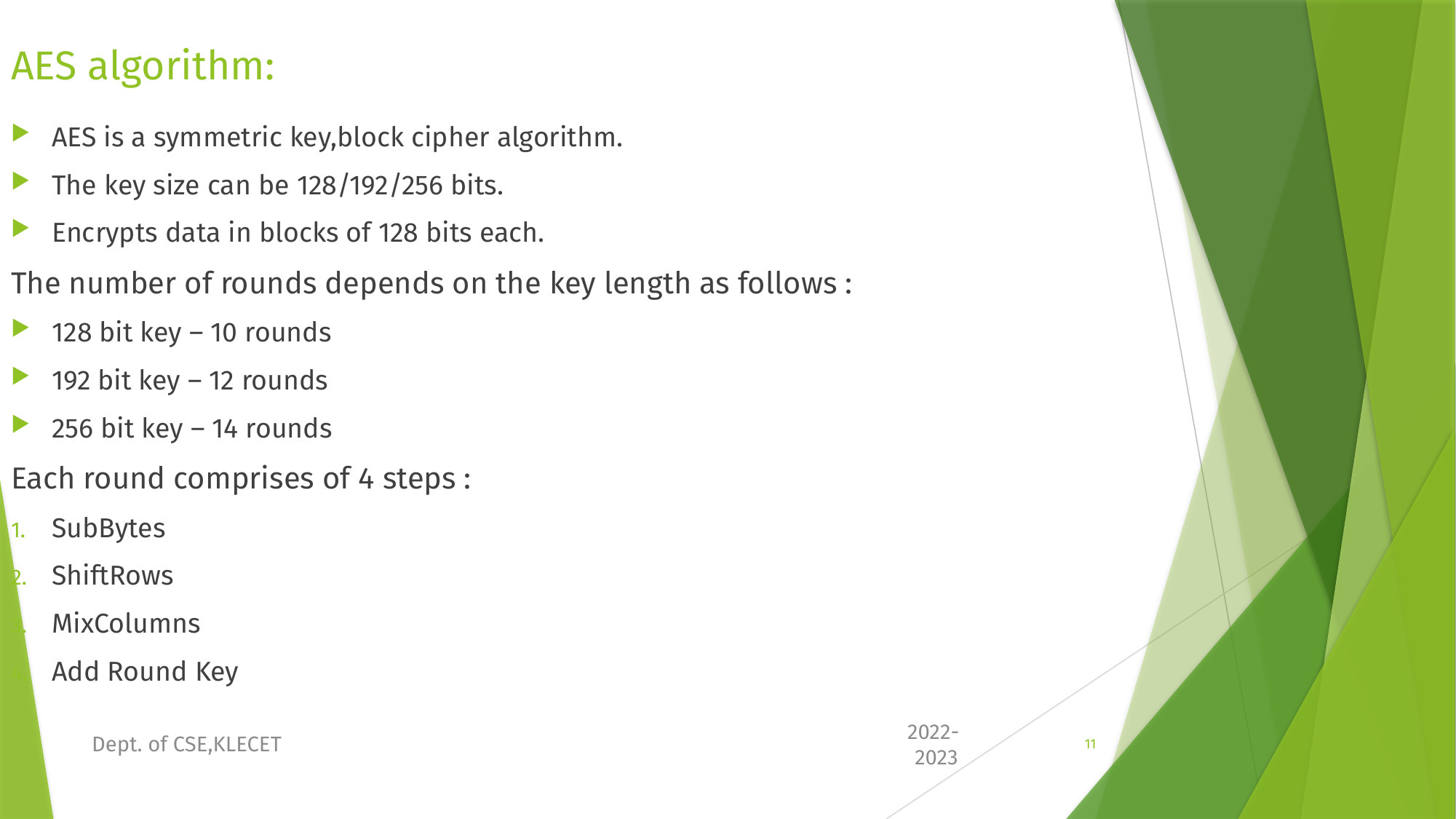

AES algorithm:
AES is a symmetric key,block cipher algorithm.
The key size can be 128/192/256 bits.
Encrypts data in blocks of 128 bits each.
The number of rounds depends on the key length as follows :
128 bit key – 10 rounds
192 bit key – 12 rounds
256 bit key – 14 rounds
Each round comprises of 4 steps :
SubBytes
ShiftRows
MixColumns
Add Round Key
Dept. of CSE,KLECET
2022-2023
11